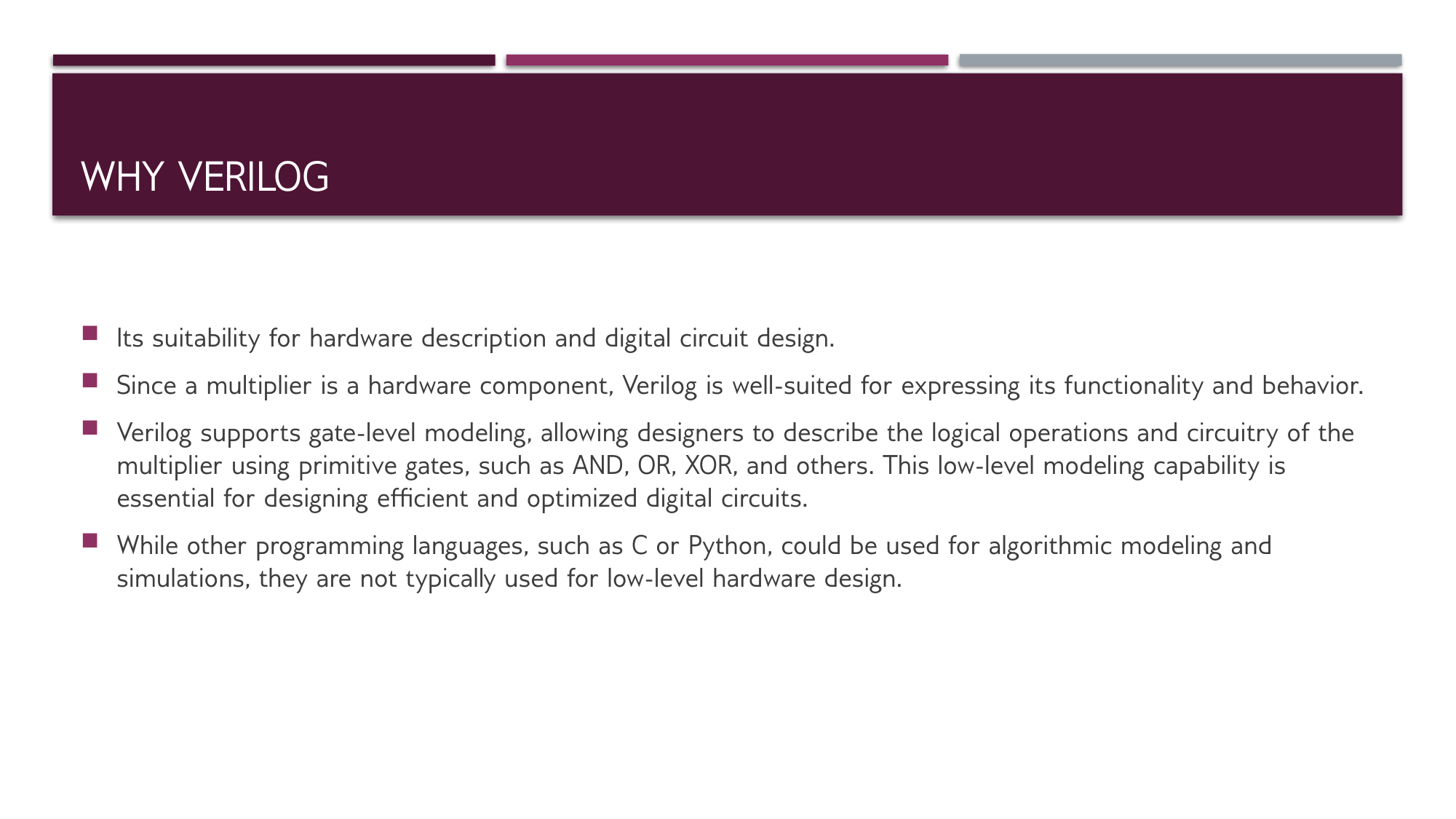

# Why verilog
Its suitability for hardware description and digital circuit design.
Since a multiplier is a hardware component, Verilog is well-suited for expressing its functionality and behavior.
Verilog supports gate-level modeling, allowing designers to describe the logical operations and circuitry of the multiplier using primitive gates, such as AND, OR, XOR, and others. This low-level modeling capability is essential for designing efficient and optimized digital circuits.
While other programming languages, such as C or Python, could be used for algorithmic modeling and simulations, they are not typically used for low-level hardware design.